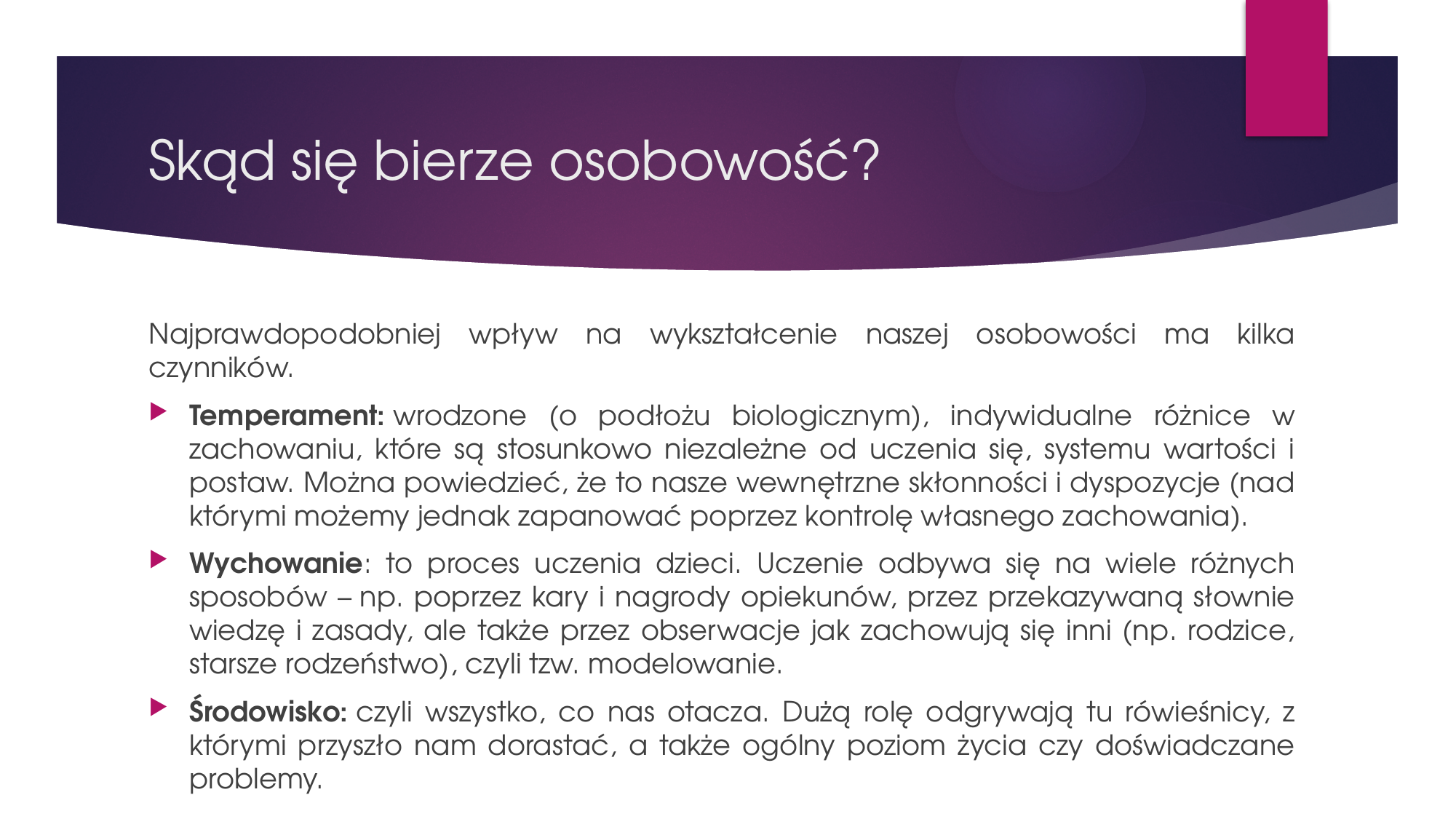

# Skąd się bierze osobowość?
Najprawdopodobniej wpływ na wykształcenie naszej osobowości ma kilka czynników.
Temperament: wrodzone (o podłożu biologicznym), indywidualne różnice w zachowaniu, które są stosunkowo niezależne od uczenia się, systemu wartości i postaw. Można powiedzieć, że to nasze wewnętrzne skłonności i dyspozycje (nad którymi możemy jednak zapanować poprzez kontrolę własnego zachowania).
Wychowanie: to proces uczenia dzieci. Uczenie odbywa się na wiele różnych sposobów – np. poprzez kary i nagrody opiekunów, przez przekazywaną słownie wiedzę i zasady, ale także przez obserwacje jak zachowują się inni (np. rodzice, starsze rodzeństwo), czyli tzw. modelowanie.
Środowisko: czyli wszystko, co nas otacza. Dużą rolę odgrywają tu rówieśnicy, z którymi przyszło nam dorastać, a także ogólny poziom życia czy doświadczane problemy.